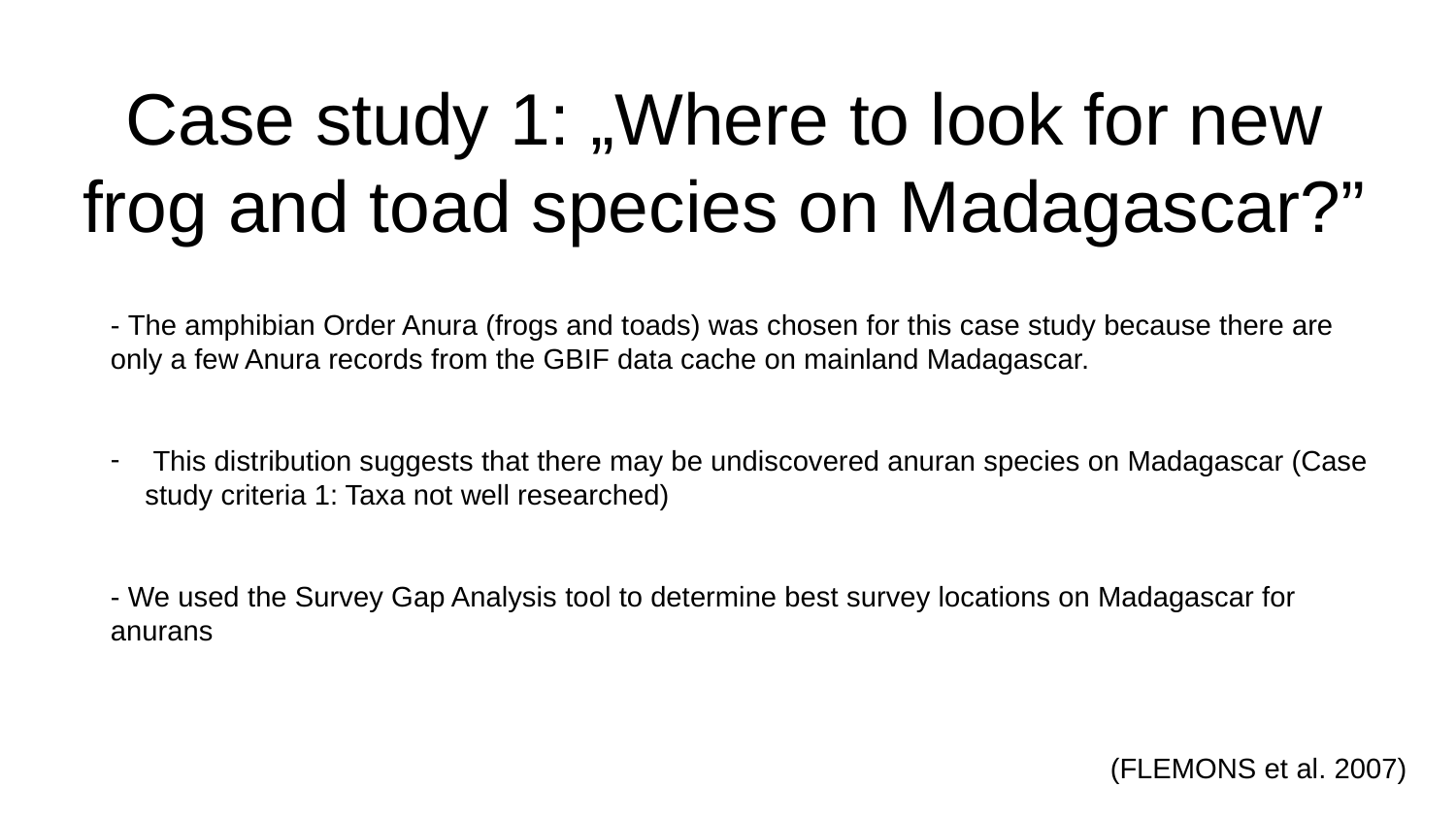

# Case study 1: „Where to look for new frog and toad species on Madagascar?”
- The amphibian Order Anura (frogs and toads) was chosen for this case study because there are only a few Anura records from the GBIF data cache on mainland Madagascar.

 This distribution suggests that there may be undiscovered anuran species on Madagascar (Case study criteria 1: Taxa not well researched)

- We used the Survey Gap Analysis tool to determine best survey locations on Madagascar for anurans
(Flemons et al. 2007)